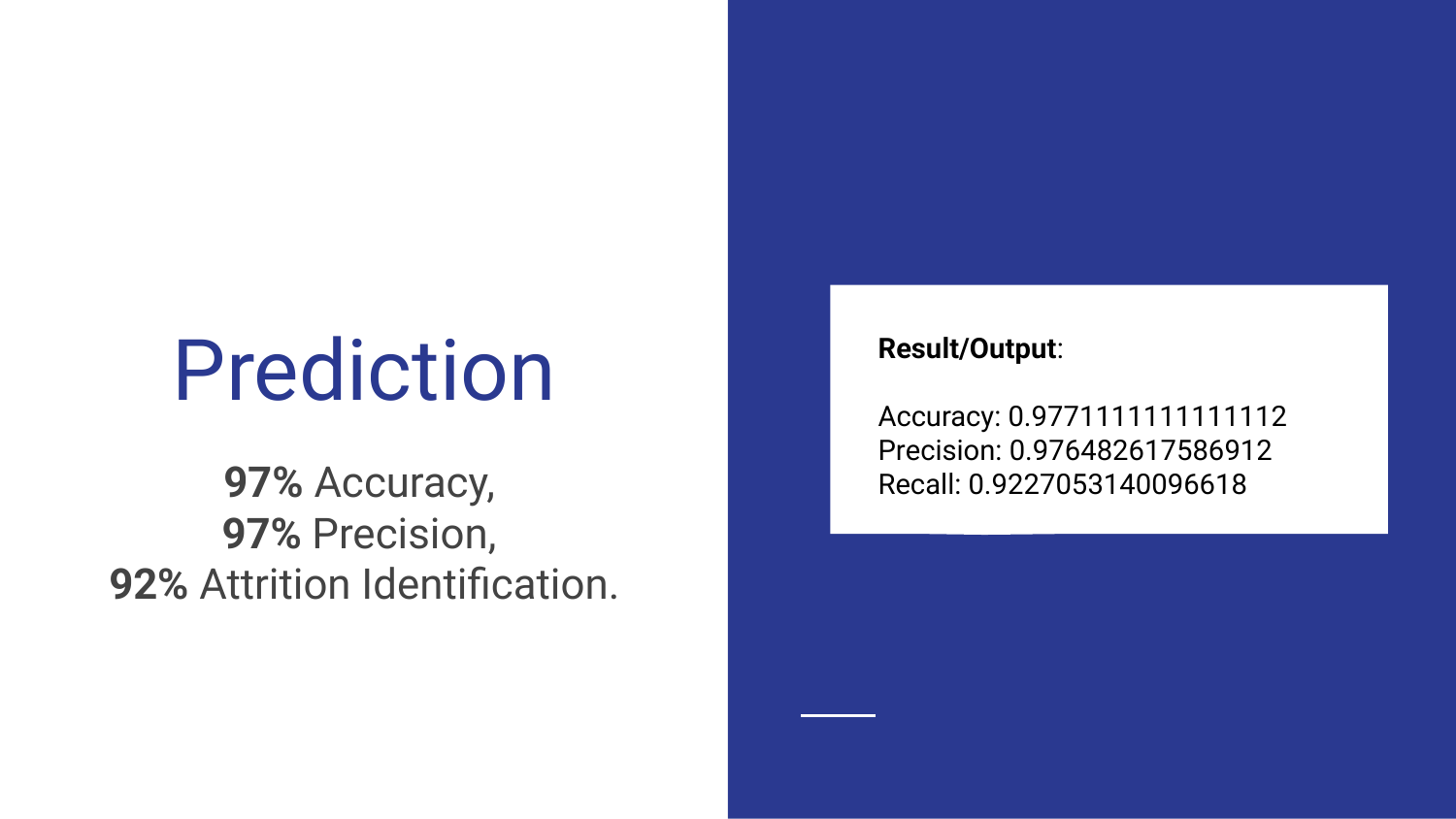

# Prediction

Result/Output:
Accuracy: 0.9771111111111112
Precision: 0.976482617586912
Recall: 0.9227053140096618

97% Accuracy,
97% Precision,
92% Attrition Identification.